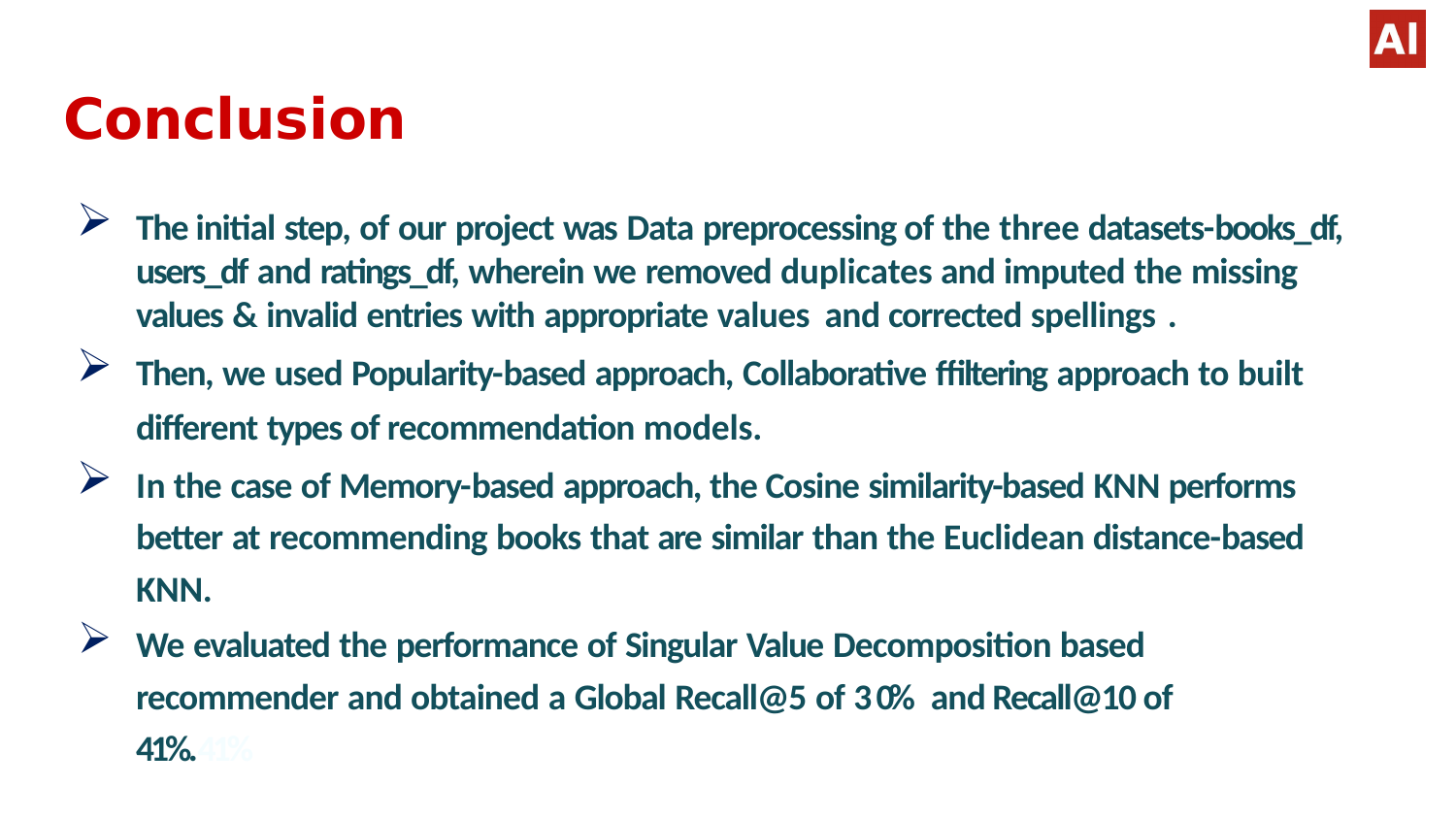

# Conclusion
The initial step, of our project was Data preprocessing of the three datasets-books_df, users_df and ratings_df, wherein we removed duplicates and imputed the missing values & invalid entries with appropriate values and corrected spellings .
Then, we used Popularity-based approach, Collaborative ffiltering approach to built different types of recommendation models.
I n the case of Memory-based approach, the Cosine similarity-based KNN performs better at recommending books that are similar than the Euclidean distance-based KNN.
We evaluated the performance of Singular Value Decomposition based recommender and obtained a Global Recall@5 of 3    0%    and Recall@10 of 41%.41%